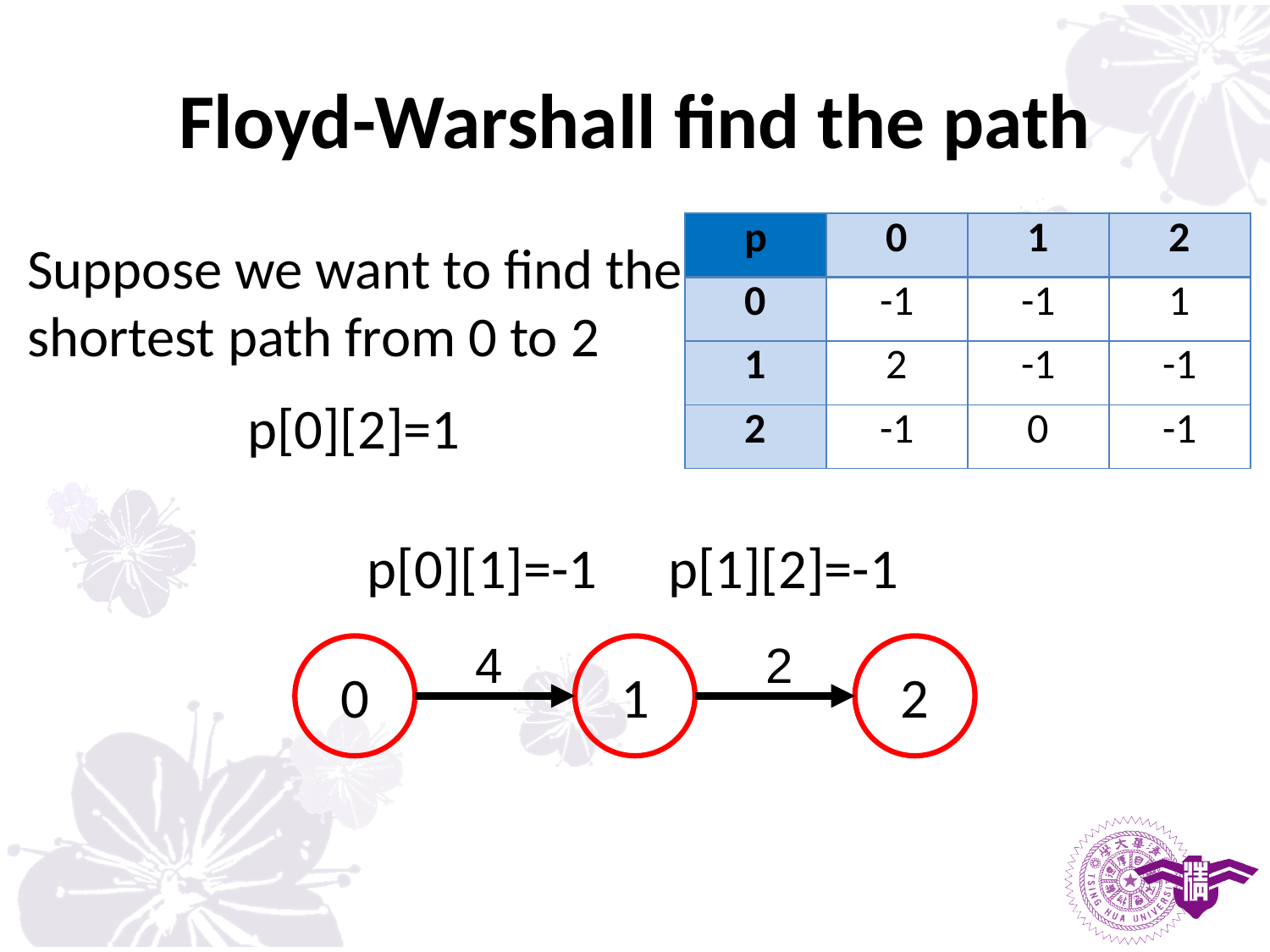

# Floyd-Warshall find the path
| p | 0 | 1 | 2 |
| --- | --- | --- | --- |
| 0 | -1 | -1 | 1 |
| 1 | 2 | -1 | -1 |
| 2 | -1 | 0 | -1 |
Suppose we want to find the shortest path from 0 to 2
p[0][2]=1
p[0][1]=-1
p[1][2]=-1
4
2
0
1
2